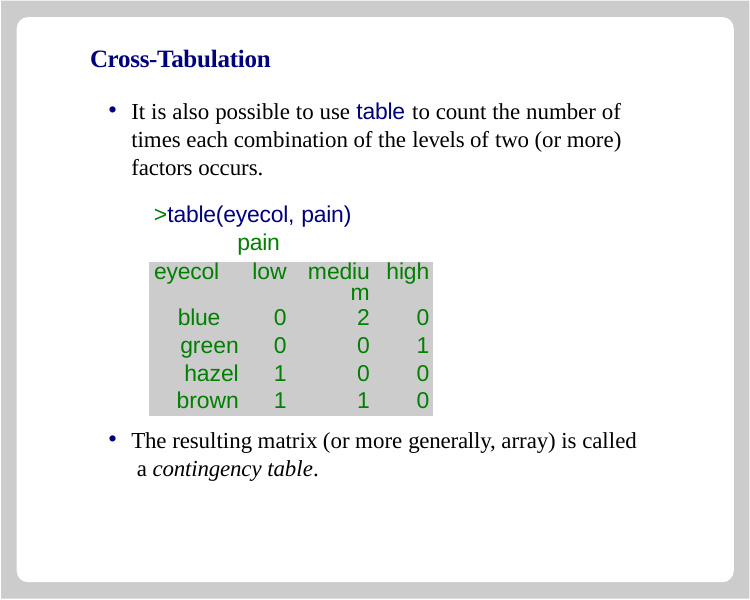

# Cross-Tabulation
It is also possible to use table to count the number of  times each combination of the levels of two (or more)  factors occurs.
>table(eyecol, pain)
pain
| eyecol | low | medium | high |
| --- | --- | --- | --- |
| blue | 0 | 2 | 0 |
| green | 0 | 0 | 1 |
| hazel | 1 | 0 | 0 |
| brown | 1 | 1 | 0 |
The resulting matrix (or more generally, array) is called  a contingency table.